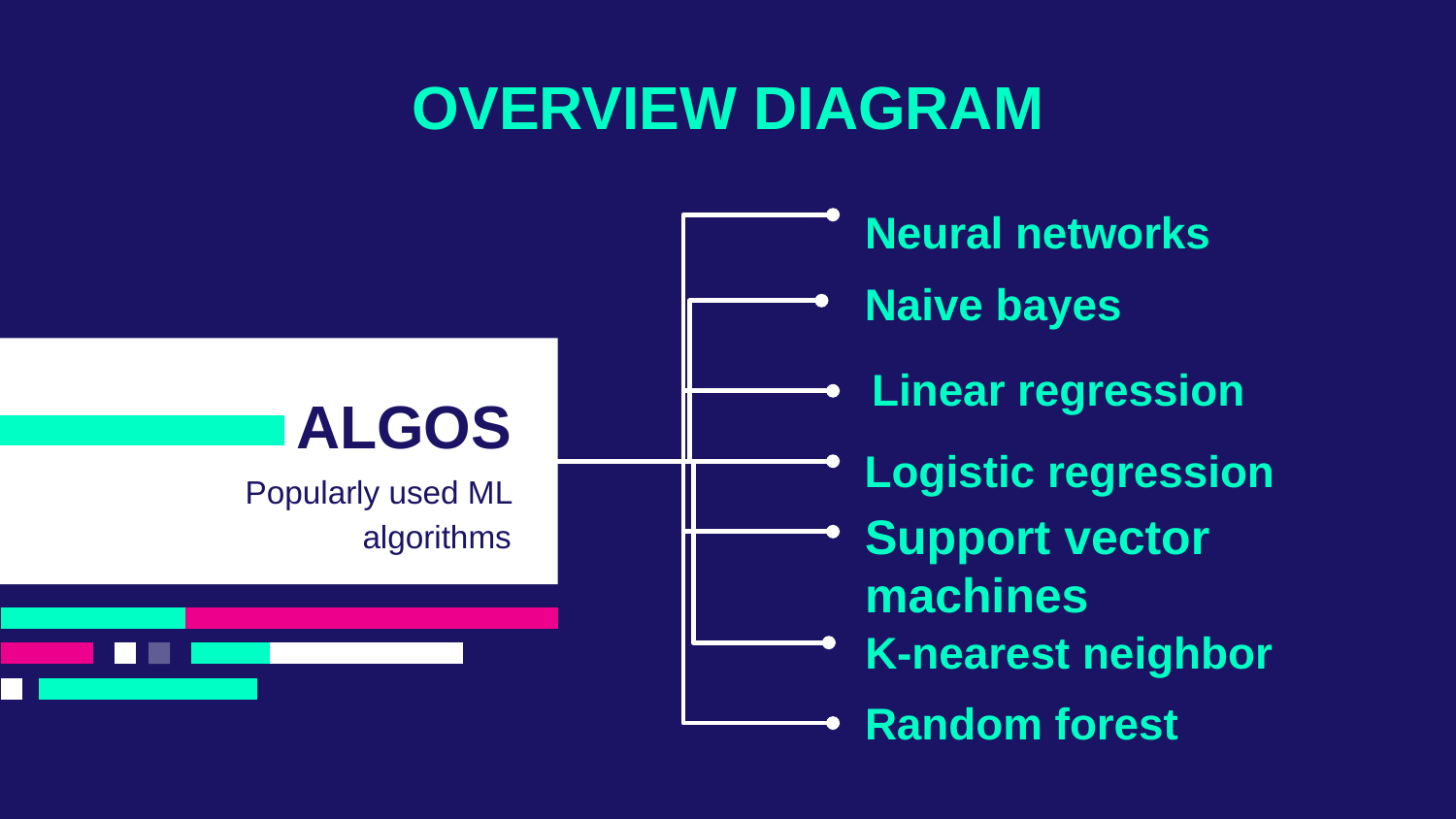

# OVERVIEW DIAGRAM
Neural networks
Naive bayes

Linear regression
ALGOS

Logistic regression
Popularly used ML algorithms
Support vector machines

K-nearest neighbor

Random forest